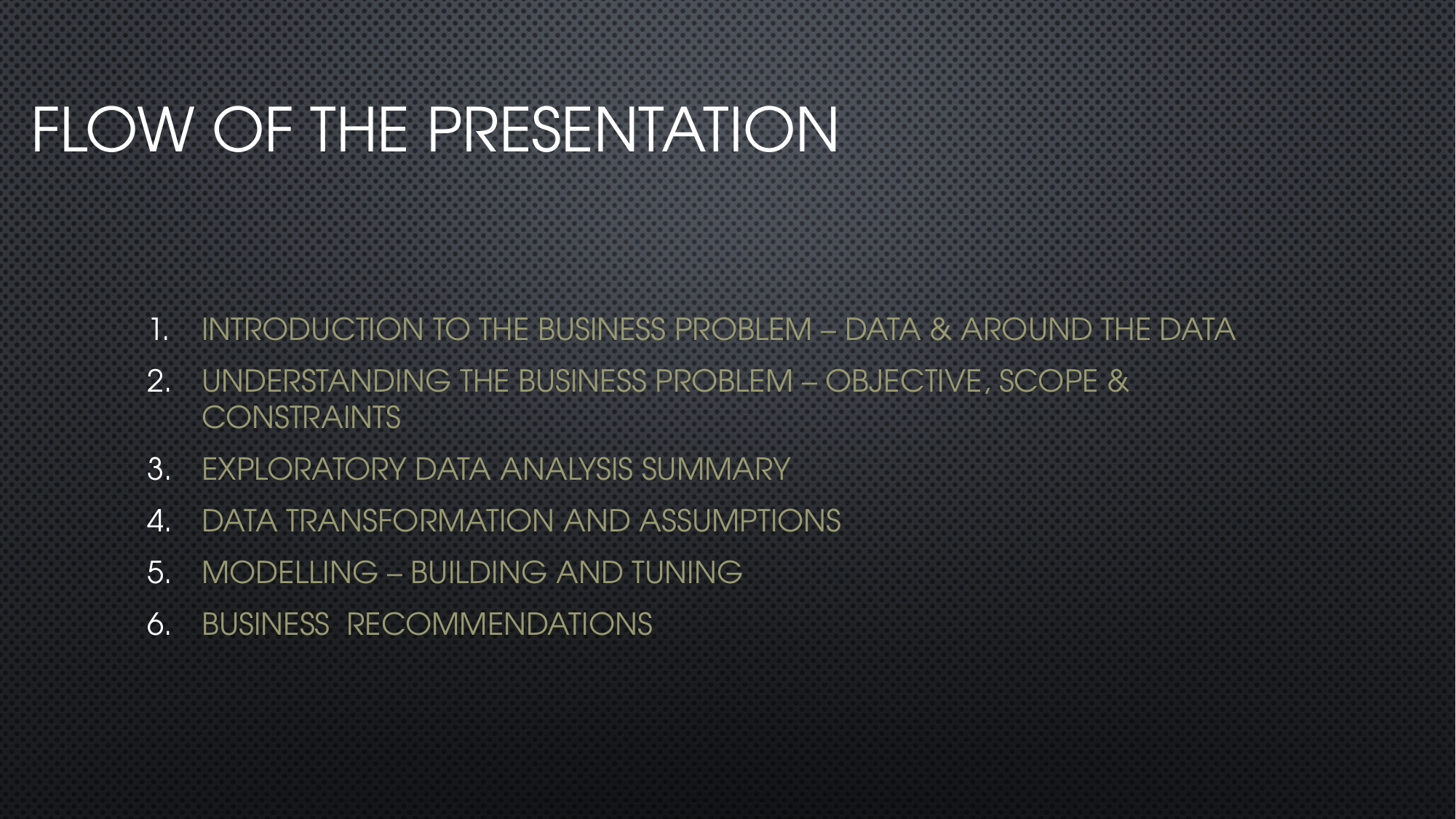

# Flow of the presentation
Introduction to the Business Problem – Data & Around the Data
Understanding the Business Problem – Objective, Scope & Constraints
Exploratory Data Analysis Summary
Data Transformation and Assumptions
Modelling – Building and Tuning
Business  Recommendations